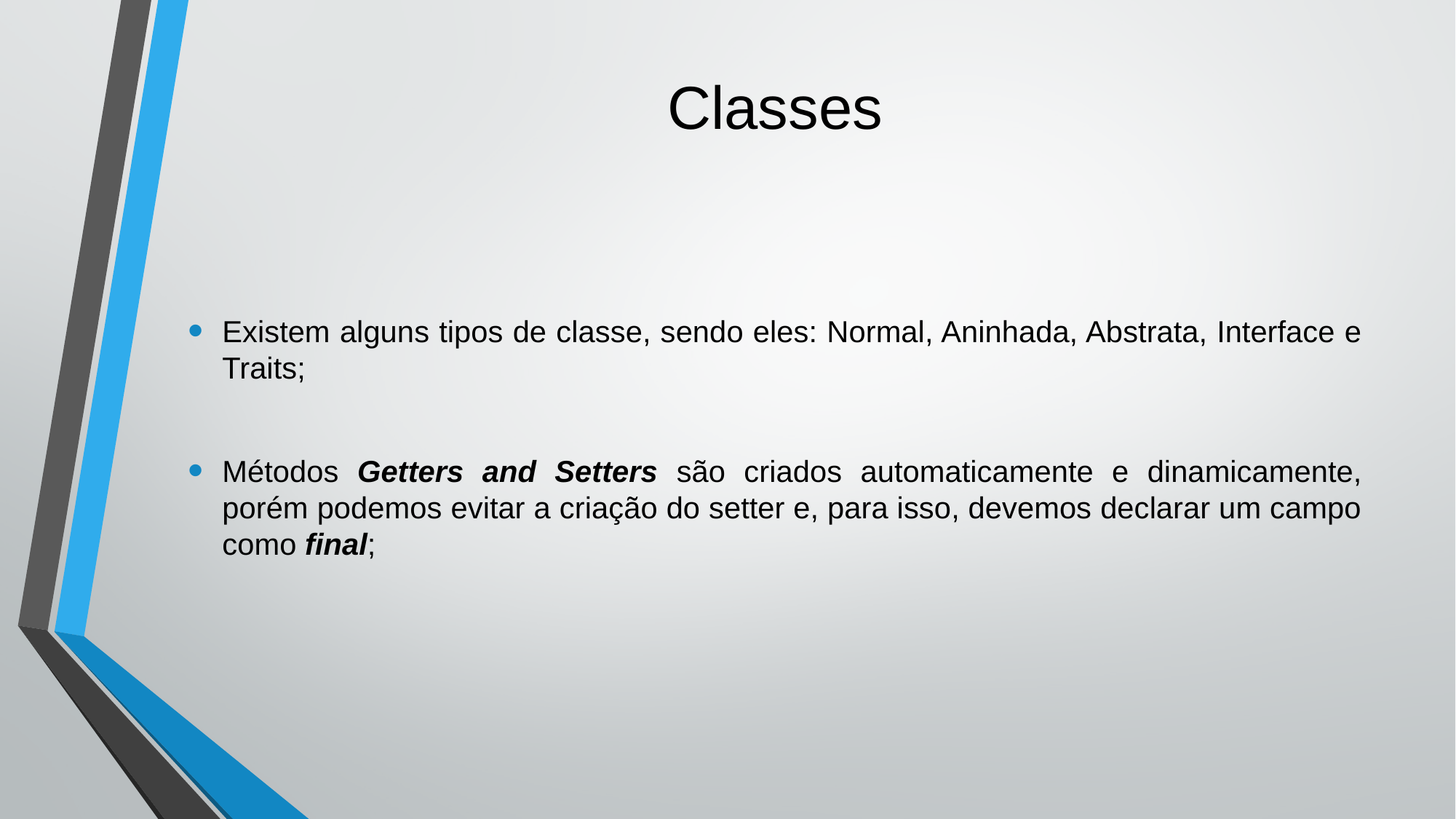

# Classes
Existem alguns tipos de classe, sendo eles: Normal, Aninhada, Abstrata, Interface e Traits;

Métodos Getters and Setters são criados automaticamente e dinamicamente, porém podemos evitar a criação do setter e, para isso, devemos declarar um campo como final;